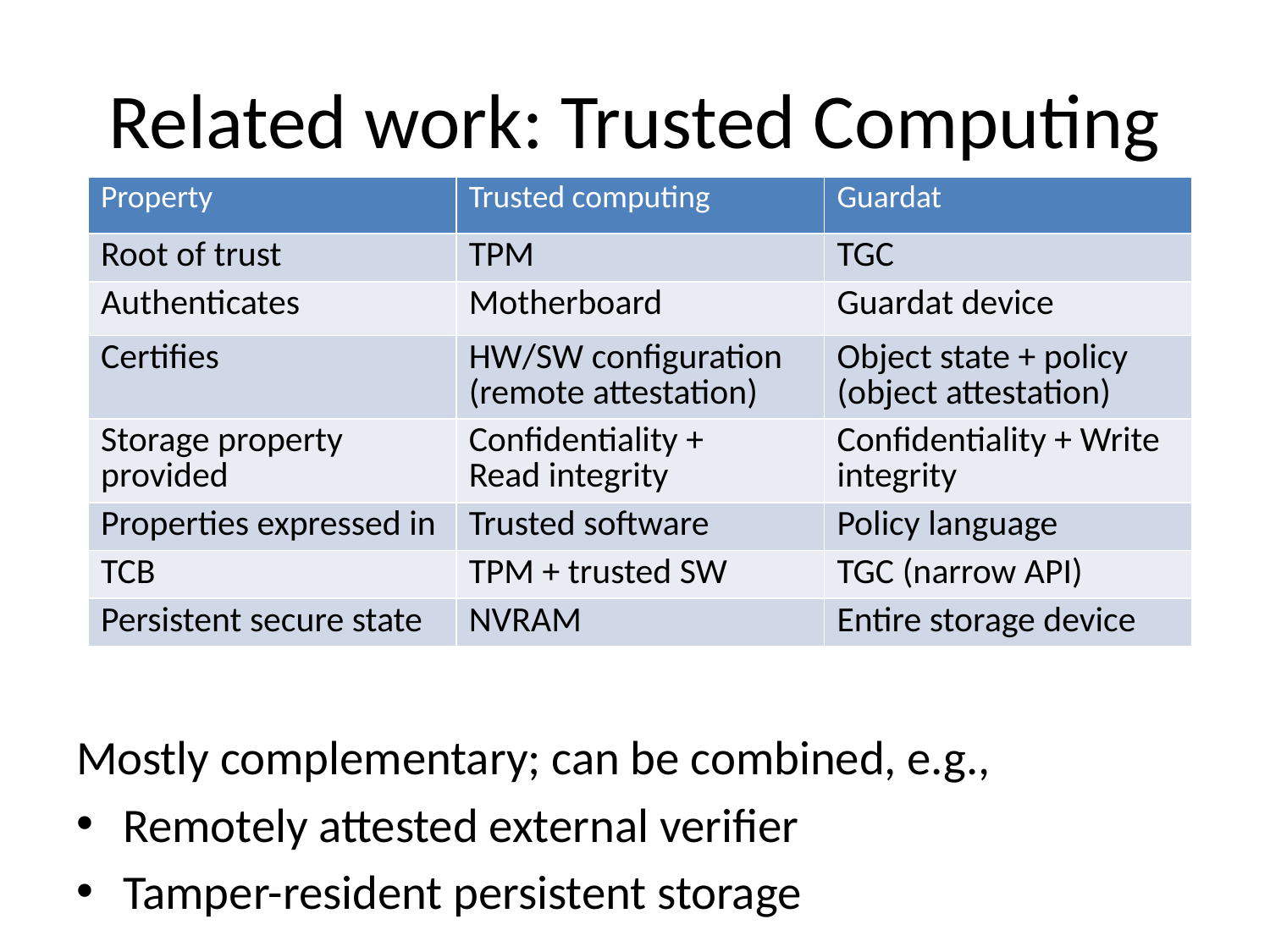

# Related work: Trusted Computing
| Property | Trusted computing | Guardat |
| --- | --- | --- |
| Root of trust | TPM | TGC |
| Authenticates | Motherboard | Guardat device |
| Certifies | HW/SW configuration (remote attestation) | Object state + policy (object attestation) |
| Storage property provided | Confidentiality + Read integrity | Confidentiality + Write integrity |
| Properties expressed in | Trusted software | Policy language |
| TCB | TPM + trusted SW | TGC (narrow API) |
| Persistent secure state | NVRAM | Entire storage device |

Mostly complementary; can be combined, e.g.,
Remotely attested external verifier
Tamper-resident persistent storage

33